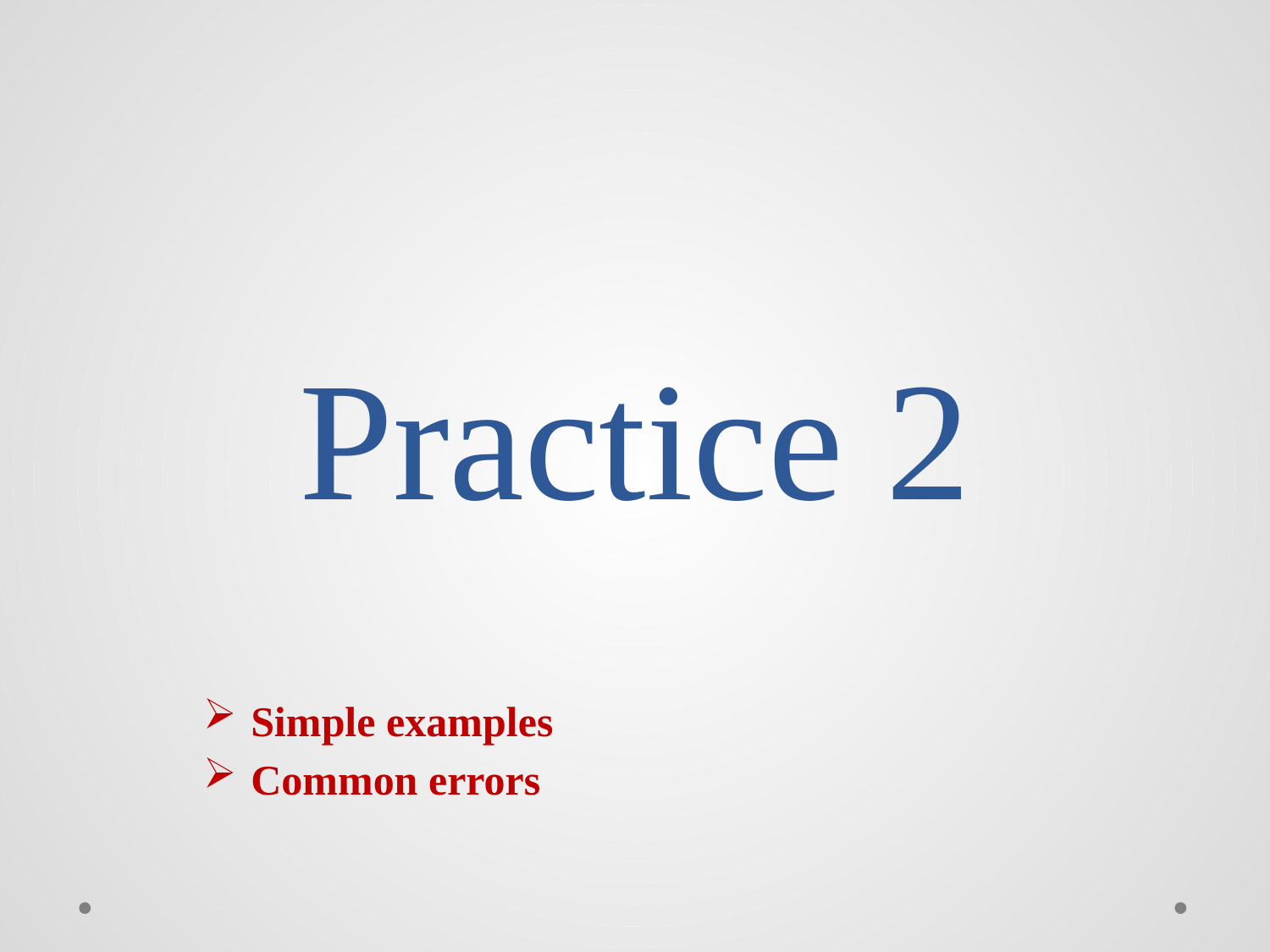

# Practice 2
Simple examples
Common errors